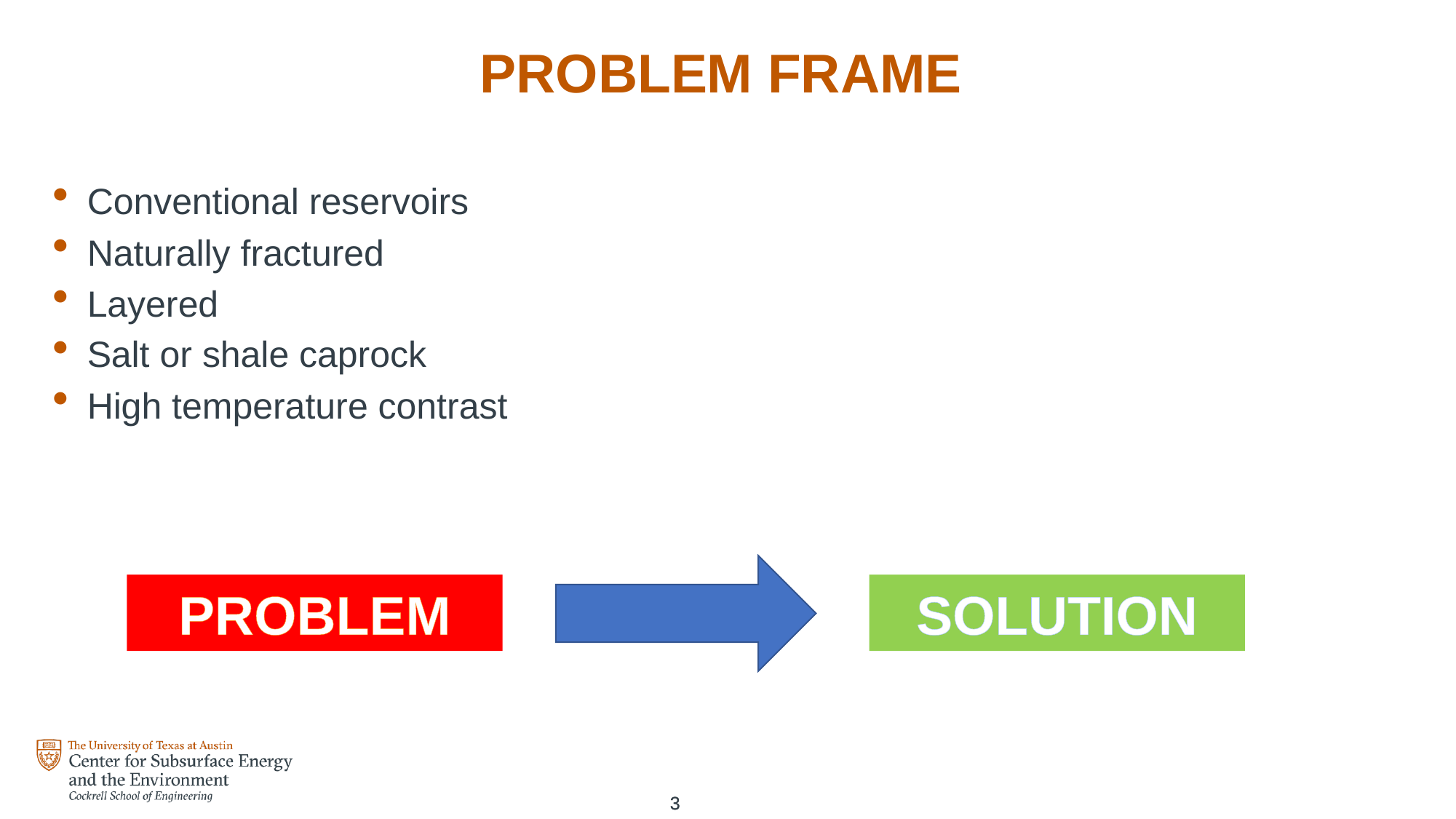

# PROBLEM FRAME
Conventional reservoirs
Naturally fractured
Layered
Salt or shale caprock
High temperature contrast

PROBLEM
SOLUTION